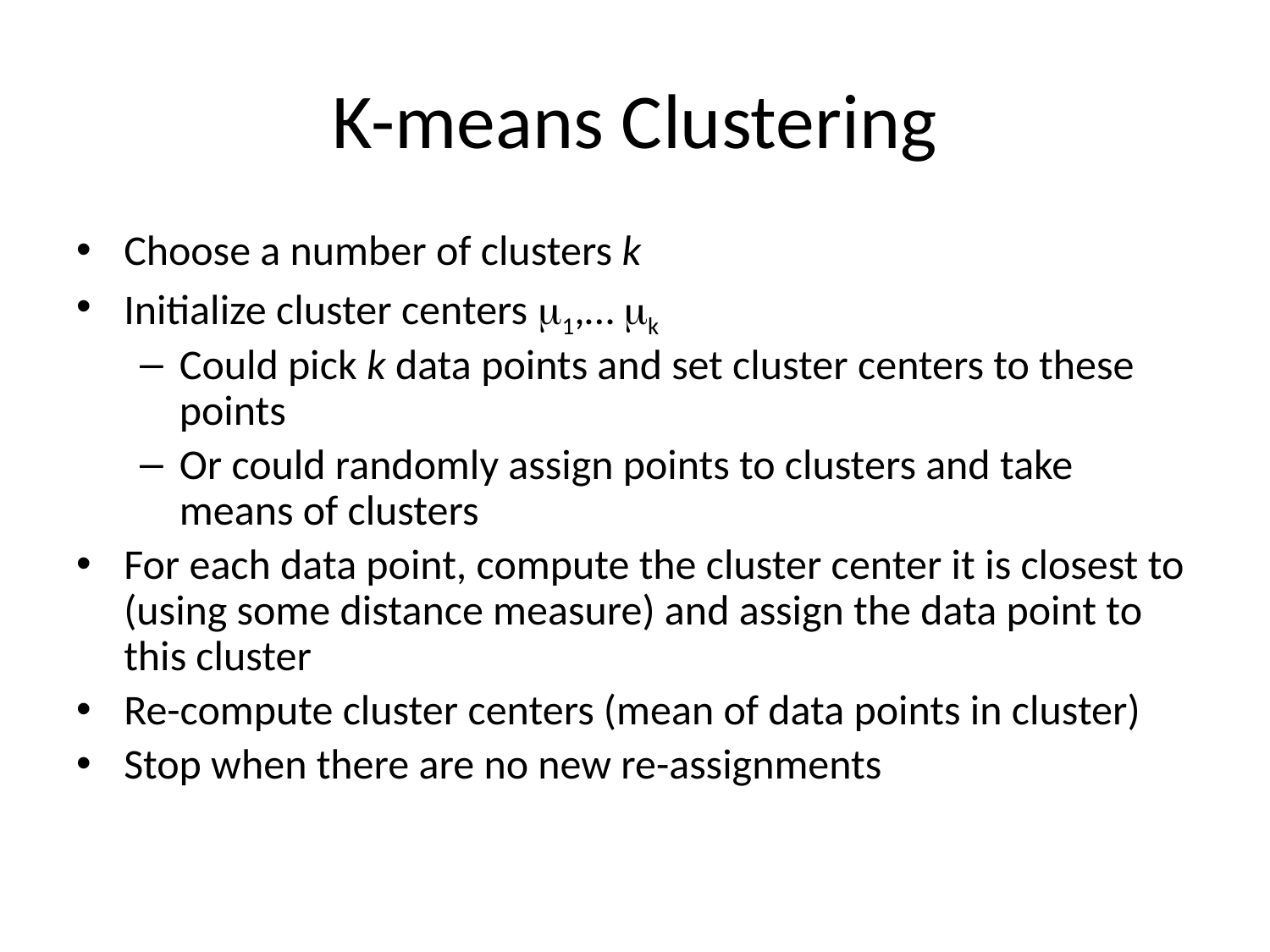

# K-means Clustering
Choose a number of clusters k
Initialize cluster centers μ1,… μk
Could pick k data points and set cluster centers to these points
Or could randomly assign points to clusters and take means of clusters
For each data point, compute the cluster center it is closest to (using some distance measure) and assign the data point to this cluster
Re-compute cluster centers (mean of data points in cluster)
Stop when there are no new re-assignments